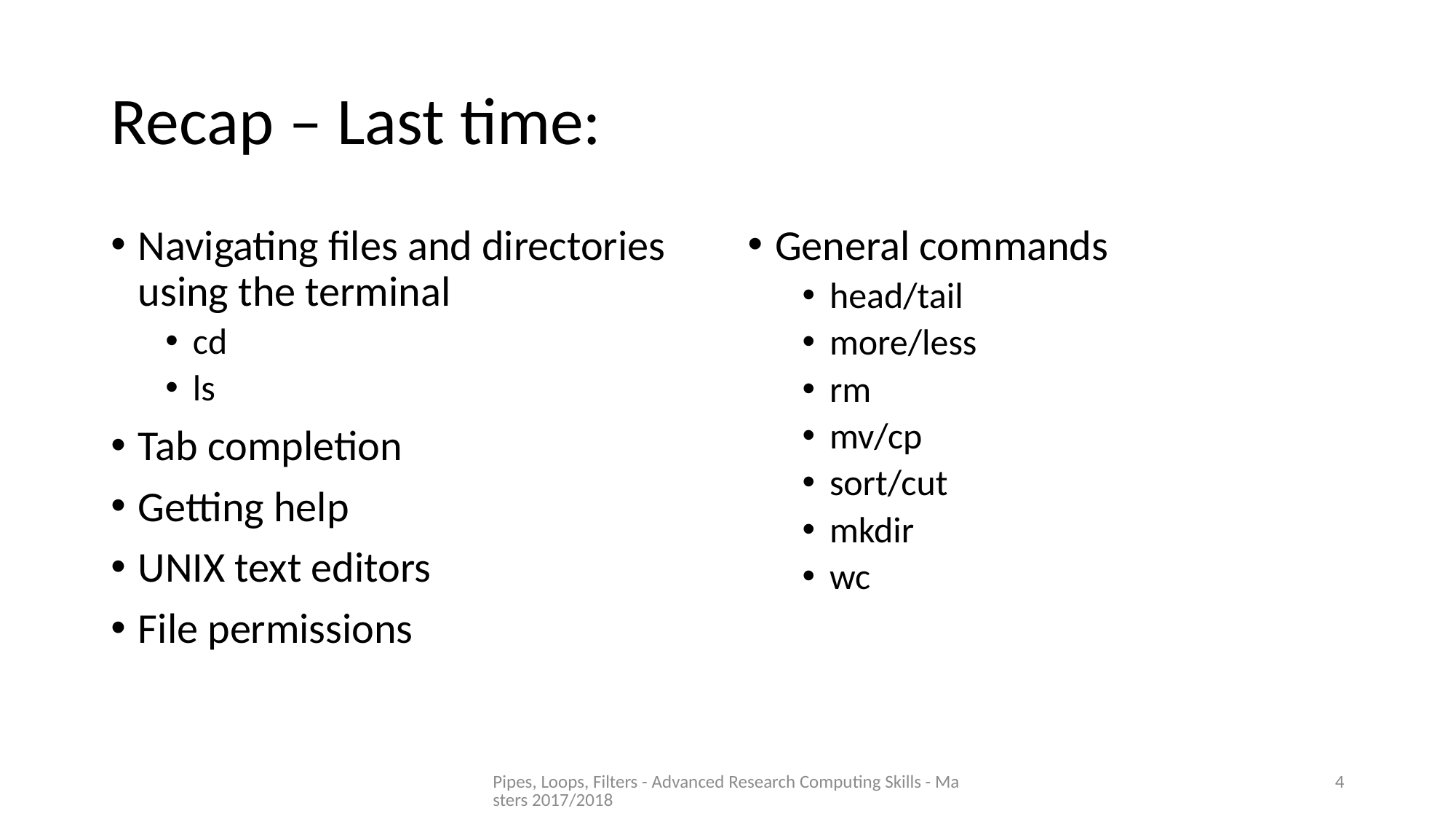

# Recap – Last time:
Navigating files and directories using the terminal
cd
ls
Tab completion
Getting help
UNIX text editors
File permissions
General commands
head/tail
more/less
rm
mv/cp
sort/cut
mkdir
wc
Pipes, Loops, Filters - Advanced Research Computing Skills - Masters 2017/2018
4